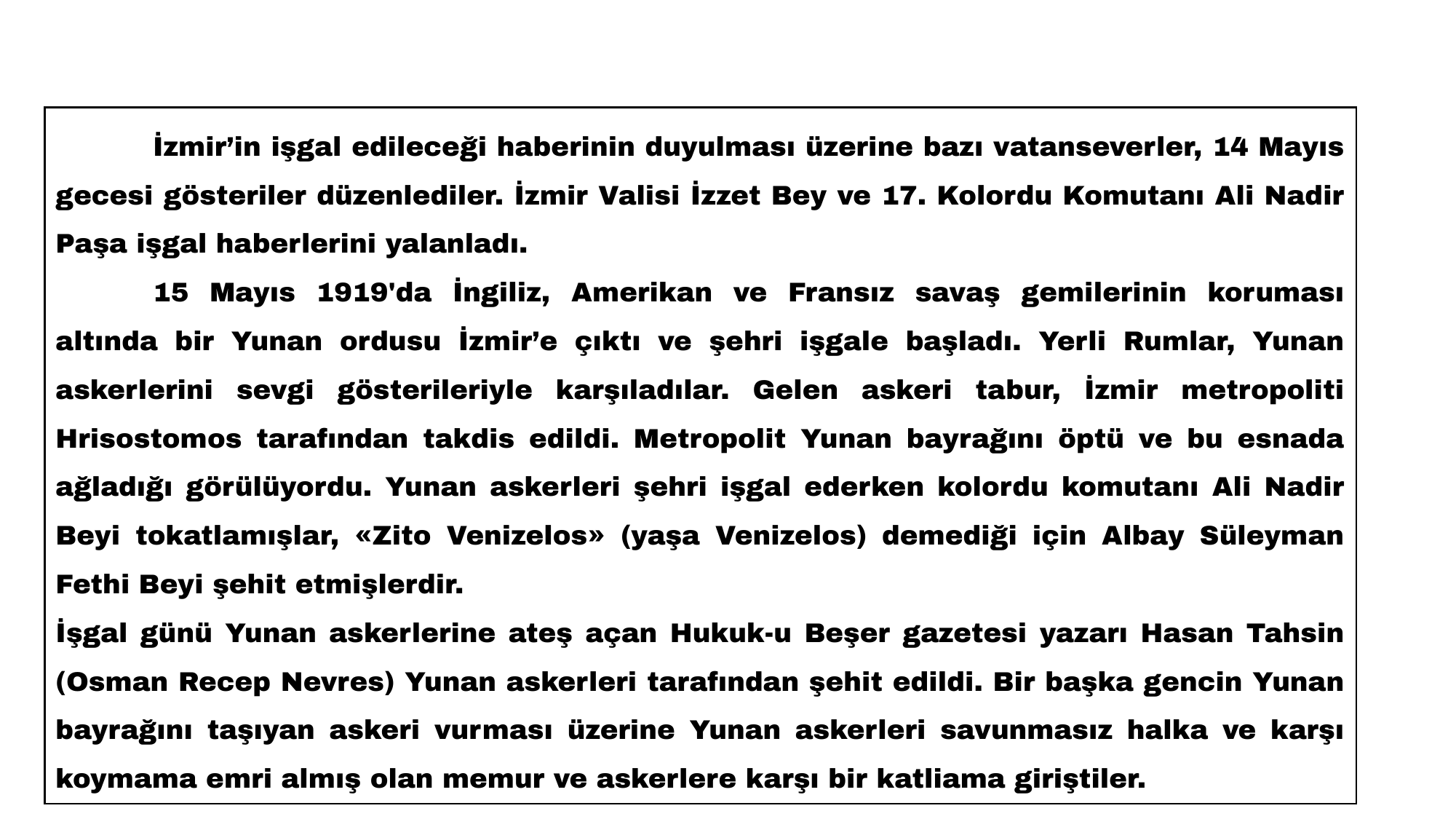

#
	İzmir’in işgal edileceği haberinin duyulması üzerine bazı vatanseverler, 14 Mayıs gecesi gösteriler düzenlediler. İzmir Valisi İzzet Bey ve 17. Kolordu Komutanı Ali Nadir Paşa işgal haberlerini yalanladı.
	15 Mayıs 1919'da İngiliz, Amerikan ve Fransız savaş gemilerinin koruması altında bir Yunan ordusu İzmir’e çıktı ve şehri işgale başladı. Yerli Rumlar, Yunan askerlerini sevgi gösterileriyle karşıladılar. Gelen askeri tabur, İzmir metropoliti Hrisostomos tarafından takdis edildi. Metropolit Yunan bayrağını öptü ve bu esnada ağladığı görülüyordu. Yunan askerleri şehri işgal ederken kolordu komutanı Ali Nadir Beyi tokatlamışlar, «Zito Venizelos» (yaşa Venizelos) demediği için Albay Süleyman Fethi Beyi şehit etmişlerdir.
İşgal günü Yunan askerlerine ateş açan Hukuk-u Beşer gazetesi yazarı Hasan Tahsin (Osman Recep Nevres) Yunan askerleri tarafından şehit edildi. Bir başka gencin Yunan bayrağını taşıyan askeri vurması üzerine Yunan askerleri savunmasız halka ve karşı koymama emri almış olan memur ve askerlere karşı bir katliama giriştiler.